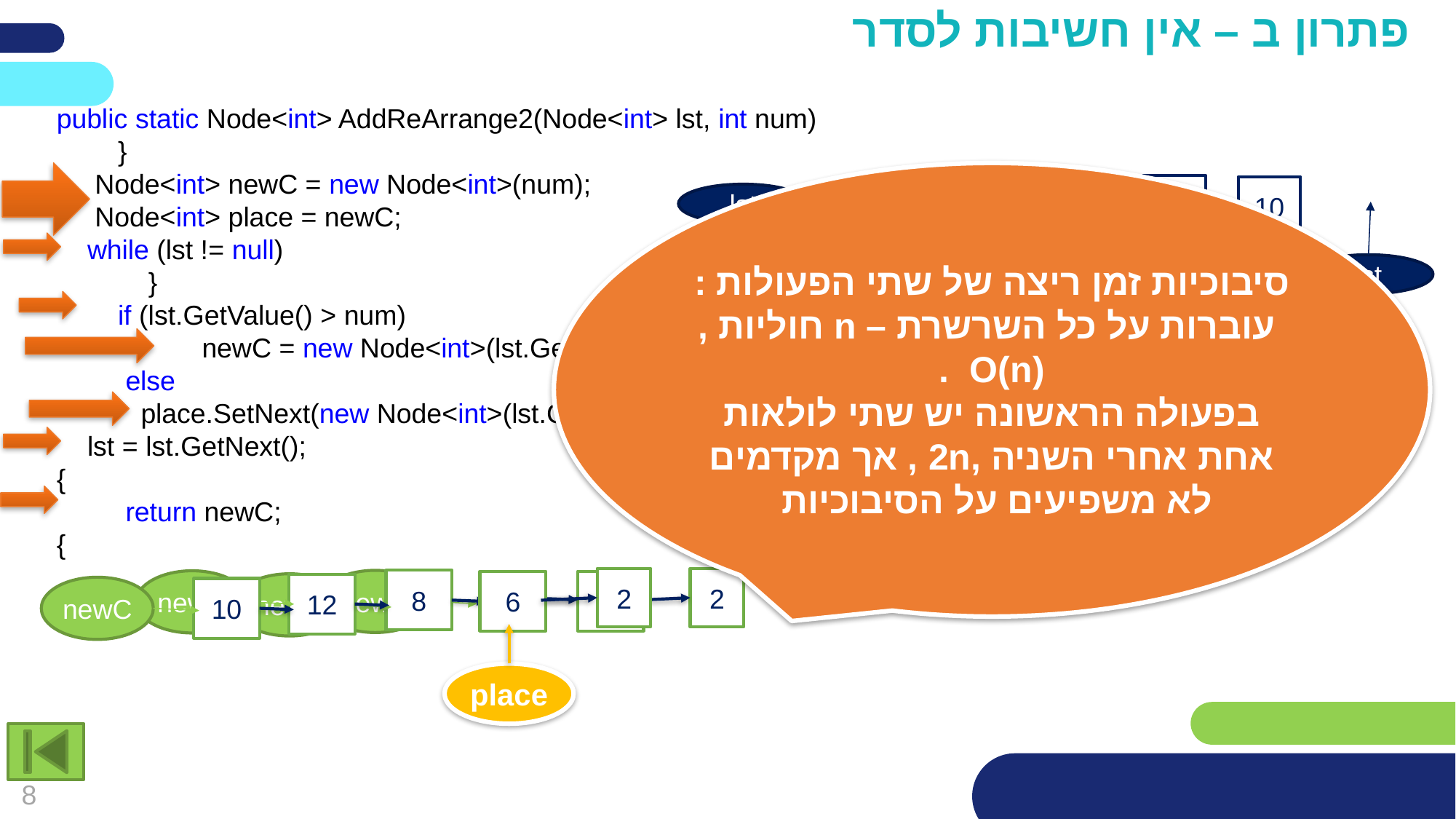

פתרון ב – אין חשיבות לסדר
public static Node<int> AddReArrange2(Node<int> lst, int num)
        }
     Node<int> newC = new Node<int>(num);
     Node<int> place = newC;
    while (lst != null)
            }
        if (lst.GetValue() > num)
                   newC = new Node<int>(lst.GetValue(),newC);
         else
           place.SetNext(new Node<int>(lst.GetValue(),place.GetNext()));
    lst = lst.GetNext();
{
         return newC;
{

סיבוכיות זמן ריצה של שתי הפעולות :  עוברות על כל השרשרת – n חוליות , O(n)  .
בפעולה הראשונה יש שתי לולאות אחת אחרי השניה ,2n , אך מקדמים לא משפיעים על הסיבוכיות
8
12
4
2
10
lst
lst
lst

lst
lst
lst

2
2
8
newC
newC
6
place
4
newC
12
newC
10